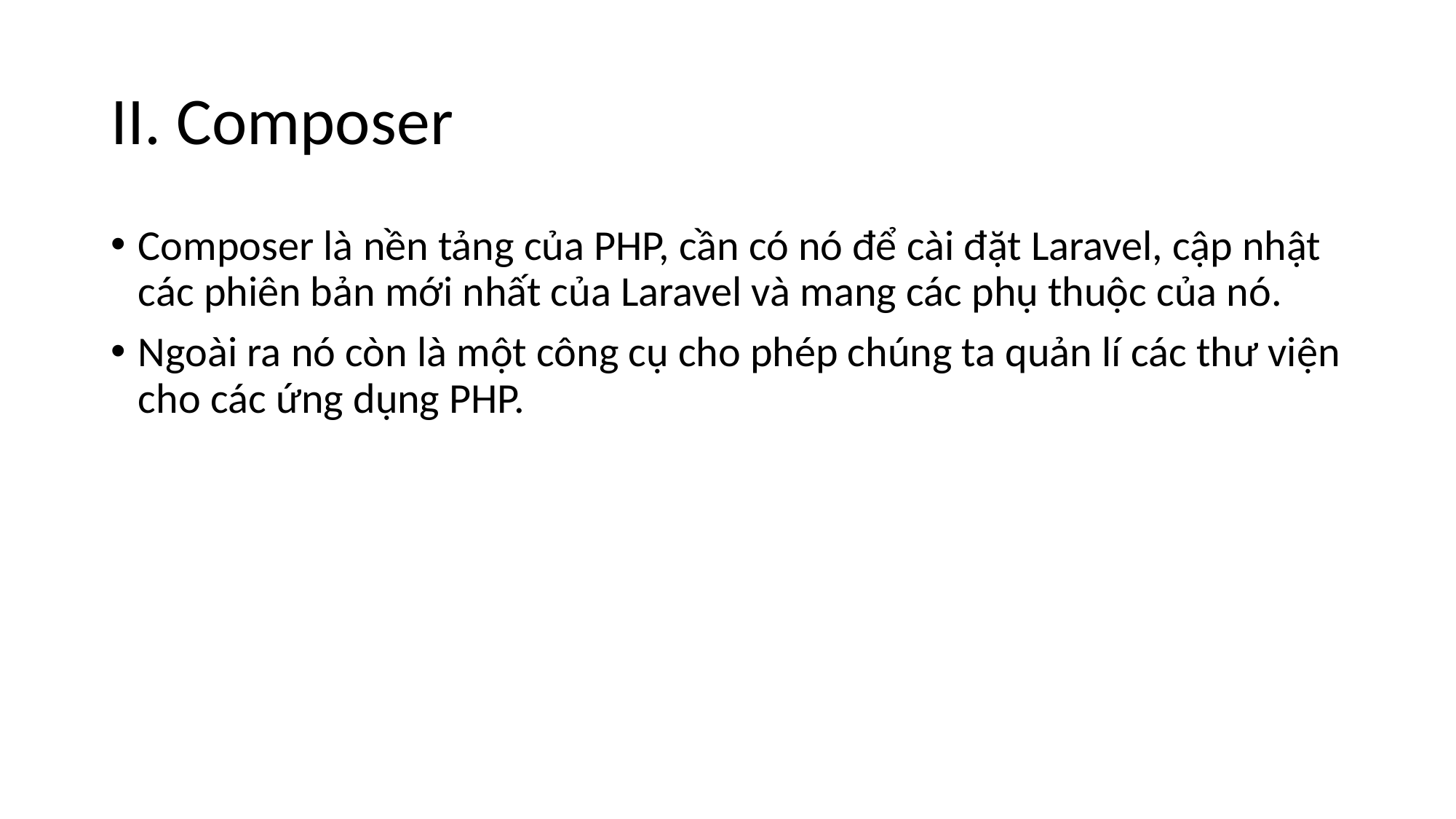

# II. Composer
Composer là nền tảng của PHP, cần có nó để cài đặt Laravel, cập nhật các phiên bản mới nhất của Laravel và mang các phụ thuộc của nó.
Ngoài ra nó còn là một công cụ cho phép chúng ta quản lí các thư viện cho các ứng dụng PHP.